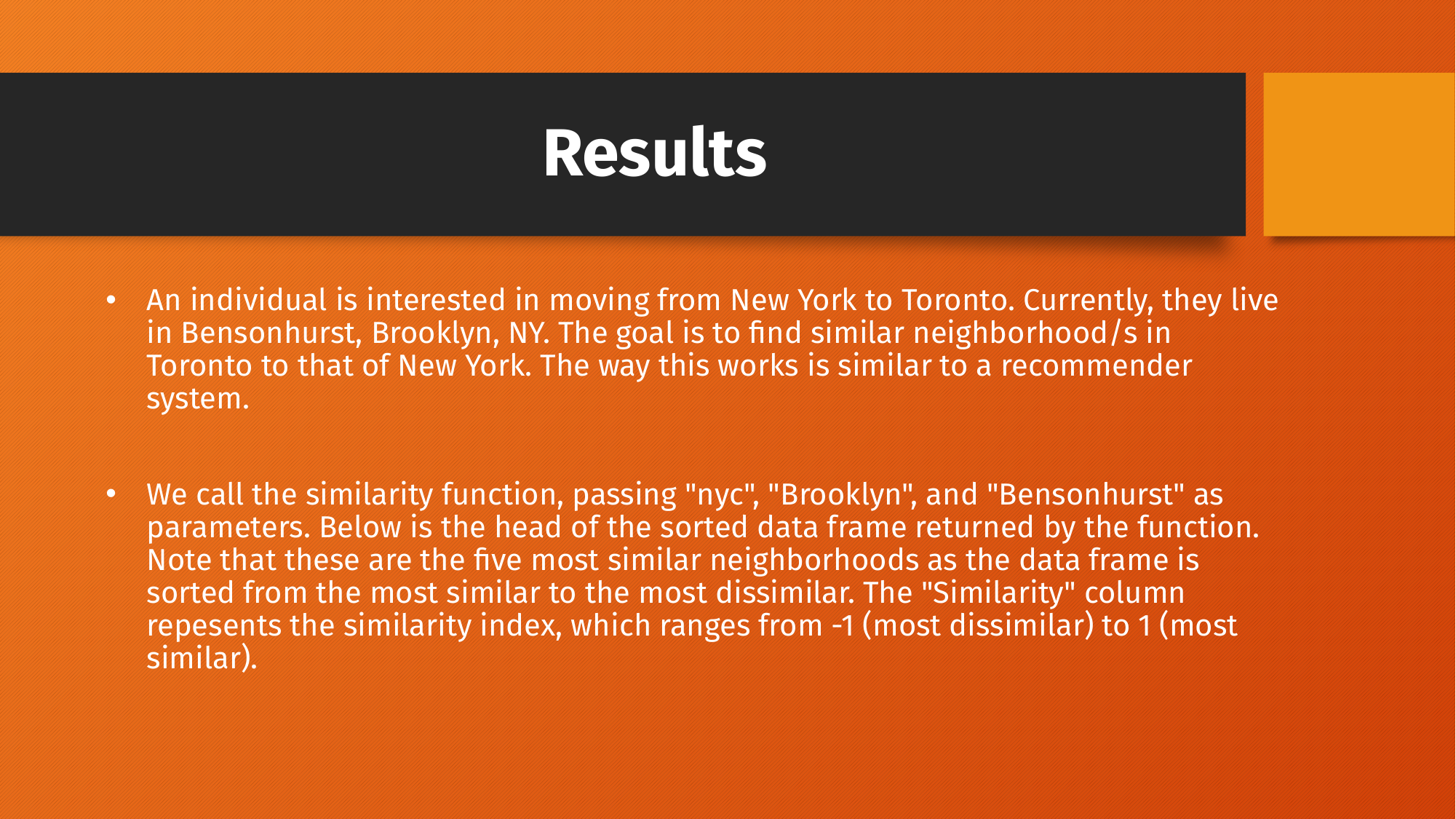

# Results
An individual is interested in moving from New York to Toronto. Currently, they live in Bensonhurst, Brooklyn, NY. The goal is to find similar neighborhood/s in Toronto to that of New York. The way this works is similar to a recommender system.

We call the similarity function, passing "nyc", "Brooklyn", and "Bensonhurst" as parameters. Below is the head of the sorted data frame returned by the function. Note that these are the five most similar neighborhoods as the data frame is sorted from the most similar to the most dissimilar. The "Similarity" column repesents the similarity index, which ranges from -1 (most dissimilar) to 1 (most similar).